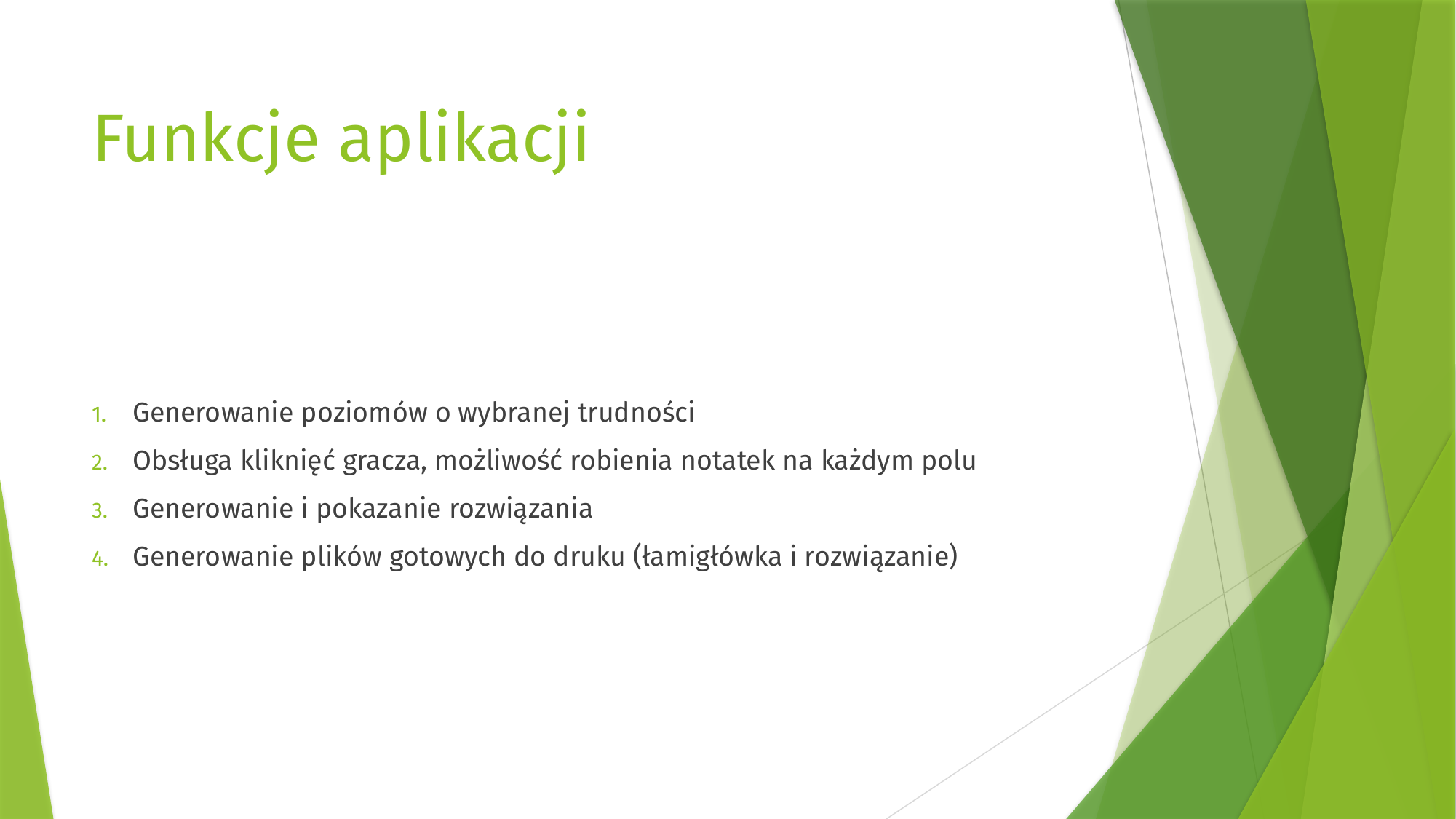

# Funkcje aplikacji
Generowanie poziomów o wybranej trudności
Obsługa kliknięć gracza, możliwość robienia notatek na każdym polu
Generowanie i pokazanie rozwiązania
Generowanie plików gotowych do druku (łamigłówka i rozwiązanie)